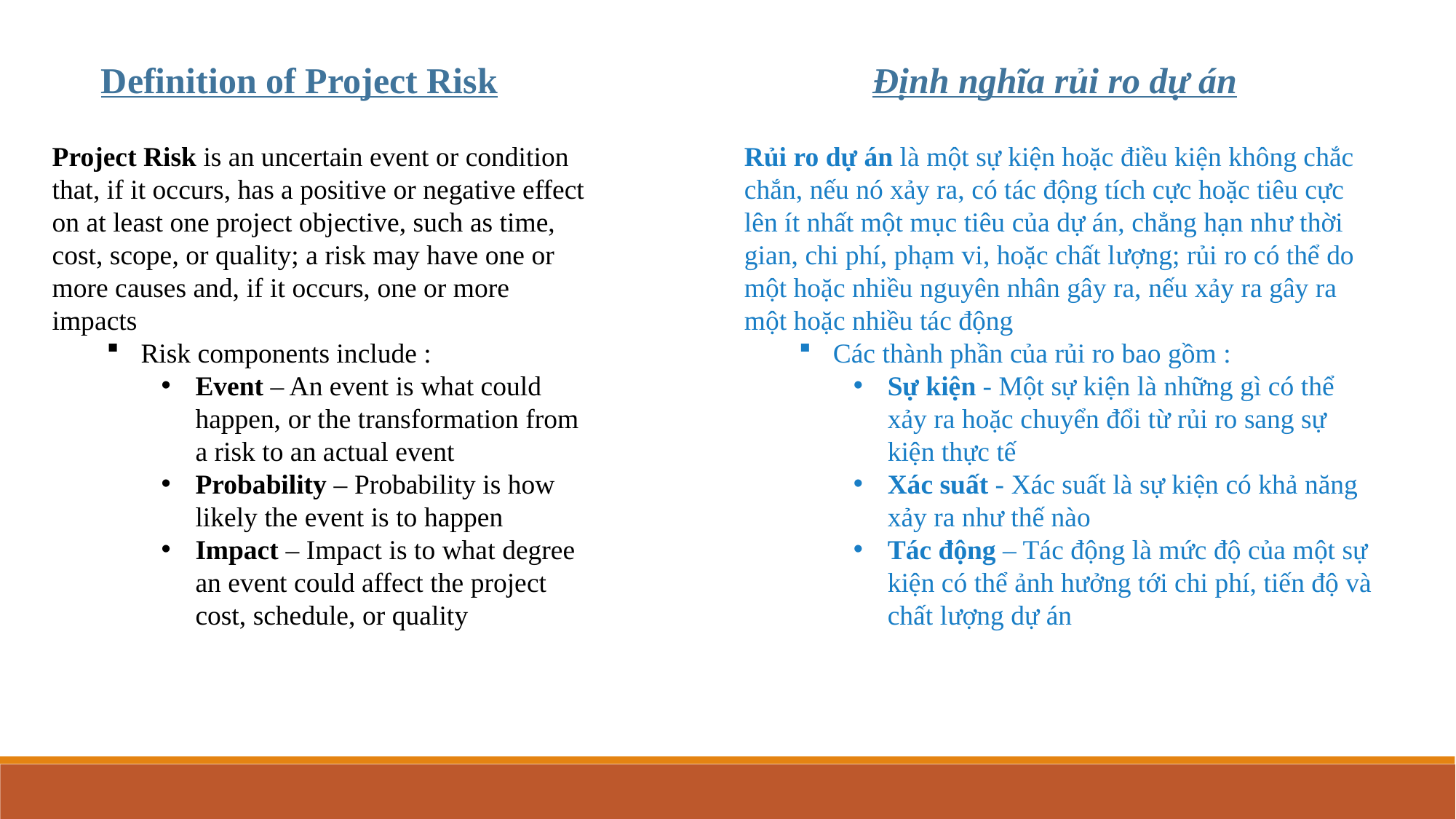

Definition of Project Risk
Định nghĩa rủi ro dự án
Project Risk is an uncertain event or condition that, if it occurs, has a positive or negative effect on at least one project objective, such as time, cost, scope, or quality; a risk may have one or more causes and, if it occurs, one or more impacts
Risk components include :
Event – An event is what could happen, or the transformation from a risk to an actual event
Probability – Probability is how likely the event is to happen
Impact – Impact is to what degree an event could affect the project cost, schedule, or quality

Rủi ro dự án là một sự kiện hoặc điều kiện không chắc chắn, nếu nó xảy ra, có tác động tích cực hoặc tiêu cực lên ít nhất một mục tiêu của dự án, chẳng hạn như thời gian, chi phí, phạm vi, hoặc chất lượng; rủi ro có thể do một hoặc nhiều nguyên nhân gây ra, nếu xảy ra gây ra một hoặc nhiều tác động
Các thành phần của rủi ro bao gồm :
Sự kiện - Một sự kiện là những gì có thể xảy ra hoặc chuyển đổi từ rủi ro sang sự kiện thực tế
Xác suất - Xác suất là sự kiện có khả năng xảy ra như thế nào
Tác động – Tác động là mức độ của một sự kiện có thể ảnh hưởng tới chi phí, tiến độ và chất lượng dự án
Planning Processes
Initialing Processes

Closing Processes
Executing Processes